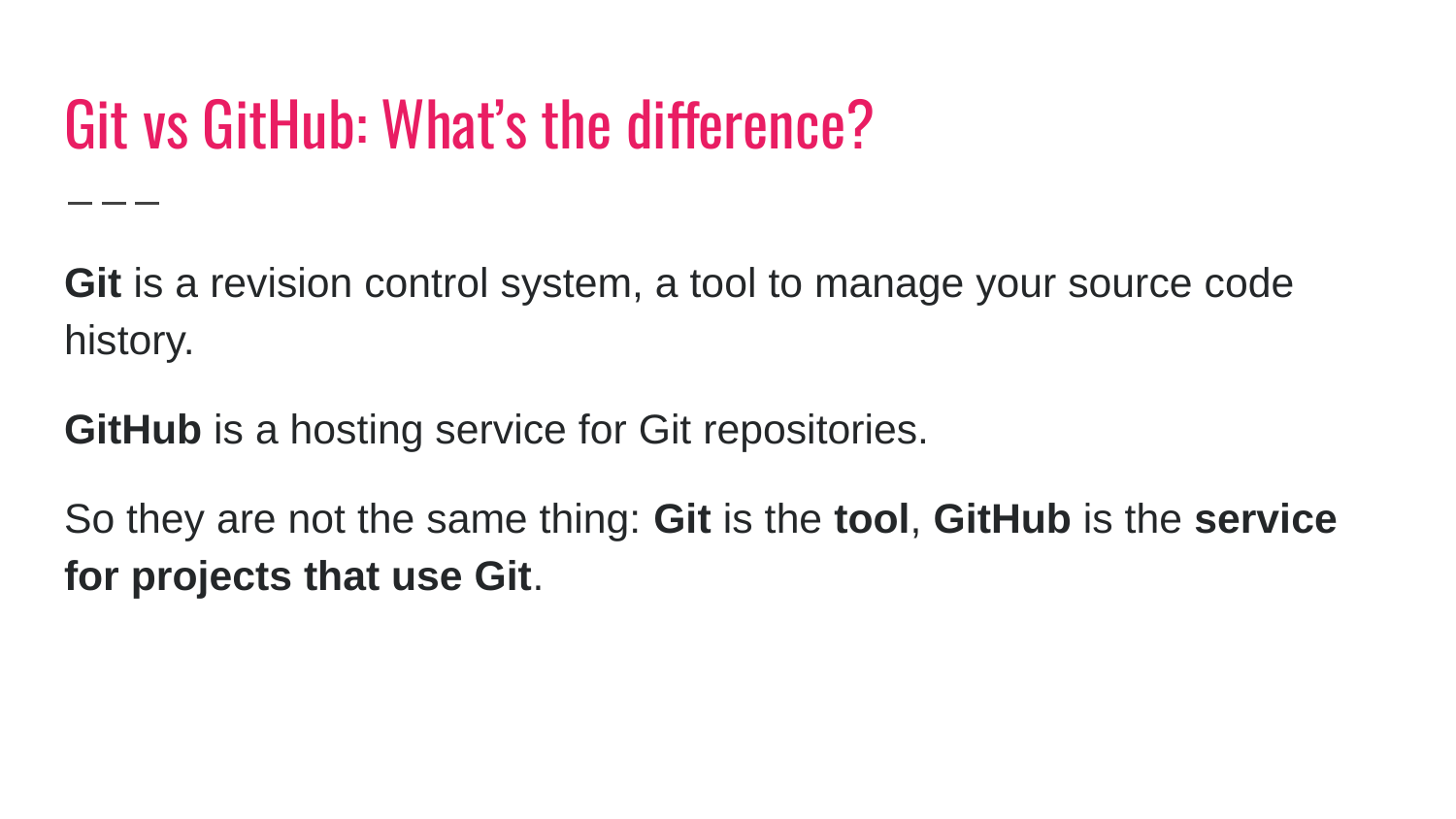

# Git vs GitHub: What’s the difference?
Git is a revision control system, a tool to manage your source code history.
GitHub is a hosting service for Git repositories.
So they are not the same thing: Git is the tool, GitHub is the service for projects that use Git.